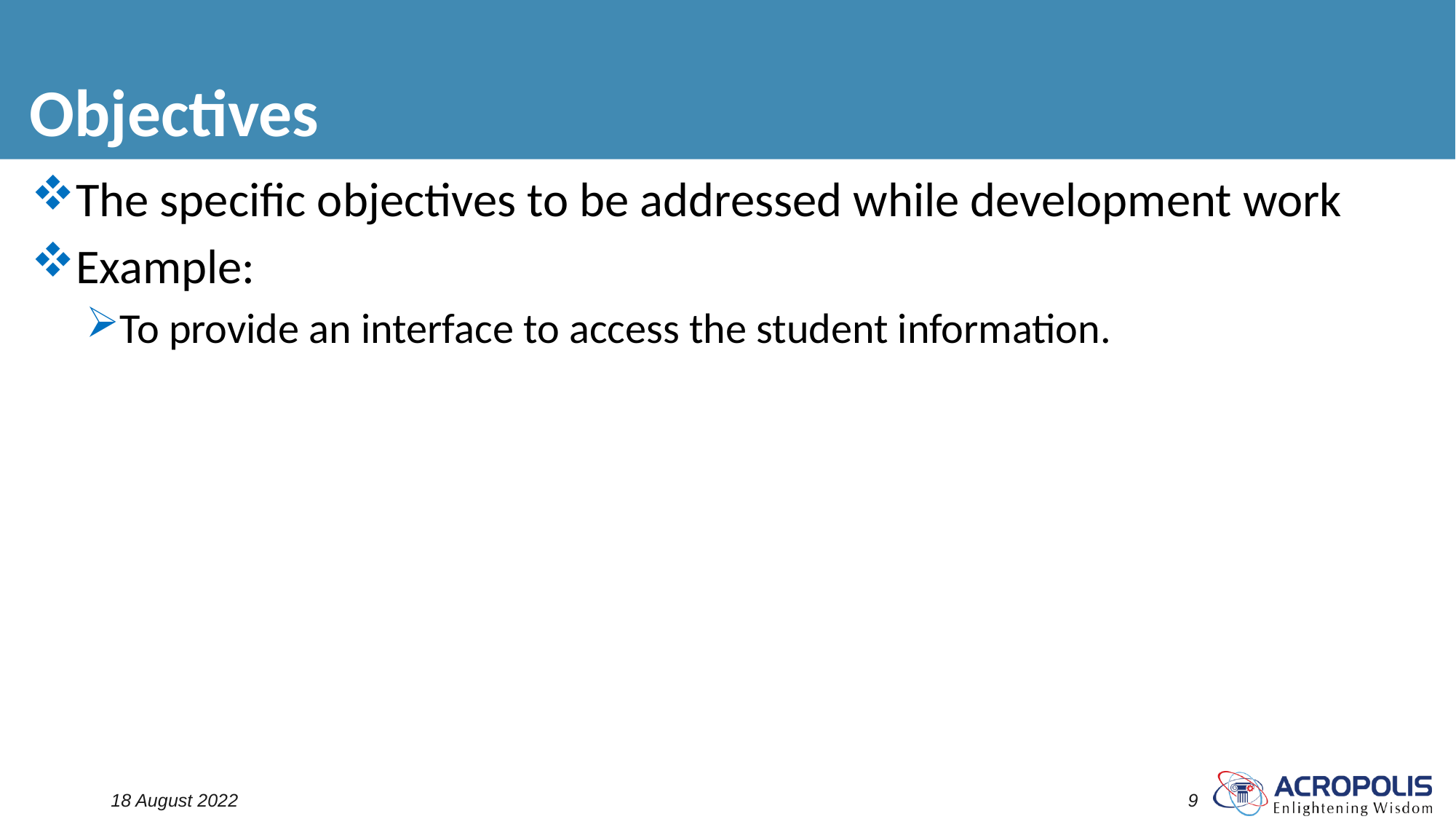

# Objectives
The specific objectives to be addressed while development work
Example:
To provide an interface to access the student information.

18 August 2022
9